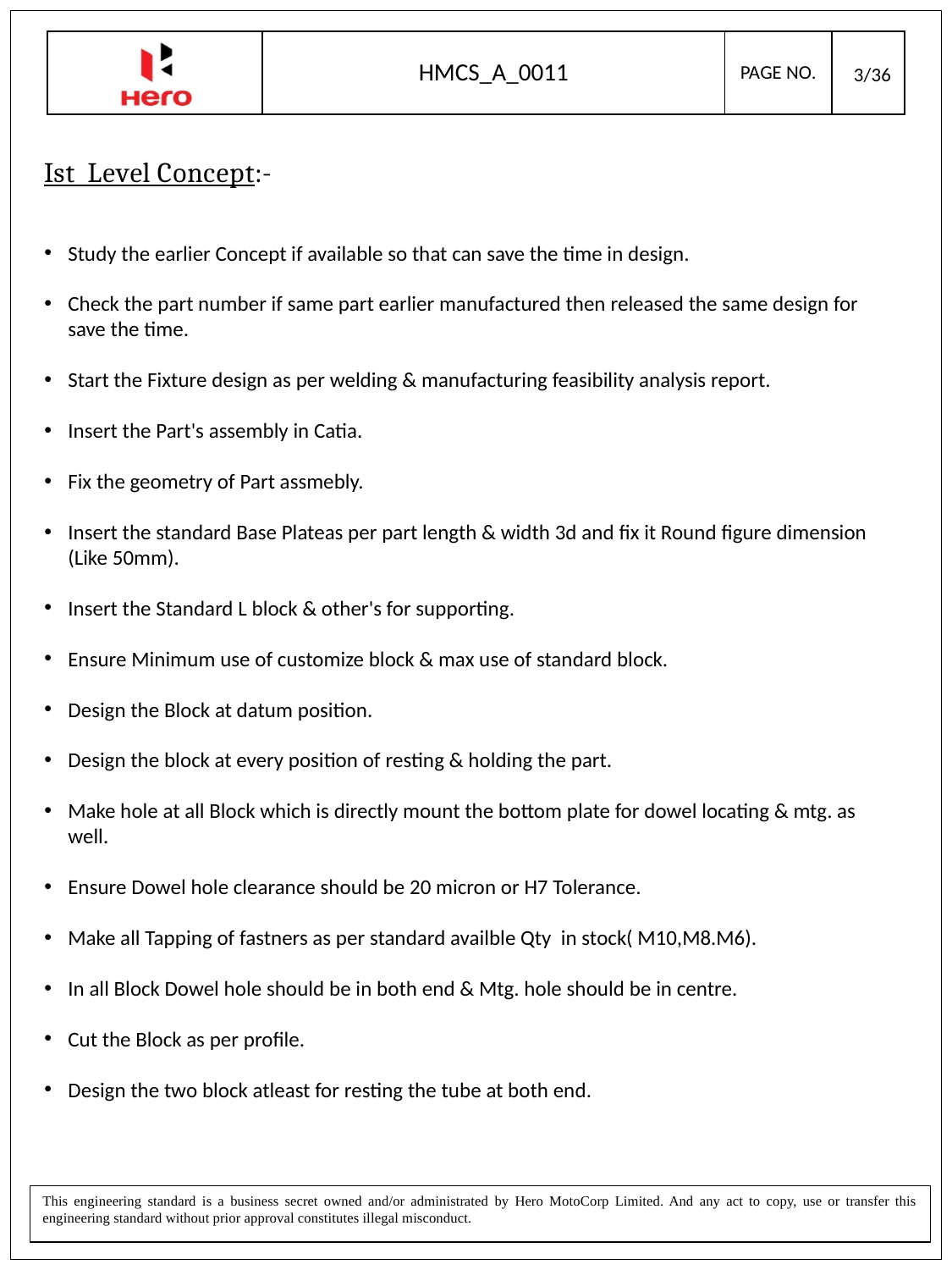

3/36
Ist  Level Concept:-

Study the earlier Concept if available so that can save the time in design.

Check the part number if same part earlier manufactured then released the same design for save the time.

Start the Fixture design as per welding & manufacturing feasibility analysis report.

Insert the Part's assembly in Catia.

Fix the geometry of Part assmebly.

Insert the standard Base Plateas per part length & width 3d and fix it Round figure dimension (Like 50mm).

Insert the Standard L block & other's for supporting.

Ensure Minimum use of customize block & max use of standard block.

Design the Block at datum position.

Design the block at every position of resting & holding the part.

Make hole at all Block which is directly mount the bottom plate for dowel locating & mtg. as well.

Ensure Dowel hole clearance should be 20 micron or H7 Tolerance.

Make all Tapping of fastners as per standard availble Qty  in stock( M10,M8.M6).

In all Block Dowel hole should be in both end & Mtg. hole should be in centre.

Cut the Block as per profile.

Design the two block atleast for resting the tube at both end.